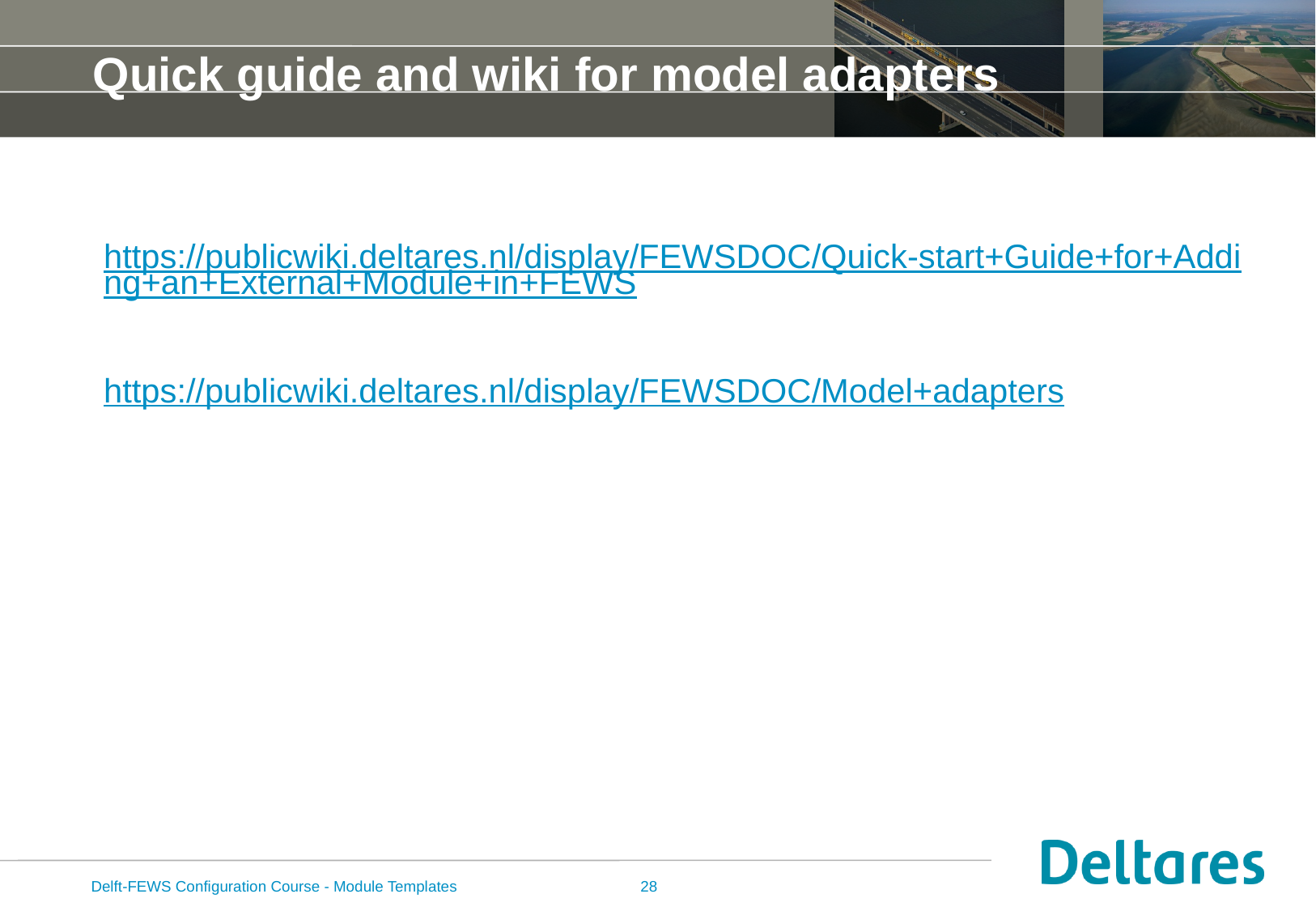

# Quick guide and wiki for model adapters
https://publicwiki.deltares.nl/display/FEWSDOC/Quick-start+Guide+for+Adding+an+External+Module+in+FEWS

https://publicwiki.deltares.nl/display/FEWSDOC/Model+adapters
Delft-FEWS Configuration Course - Module Templates
28